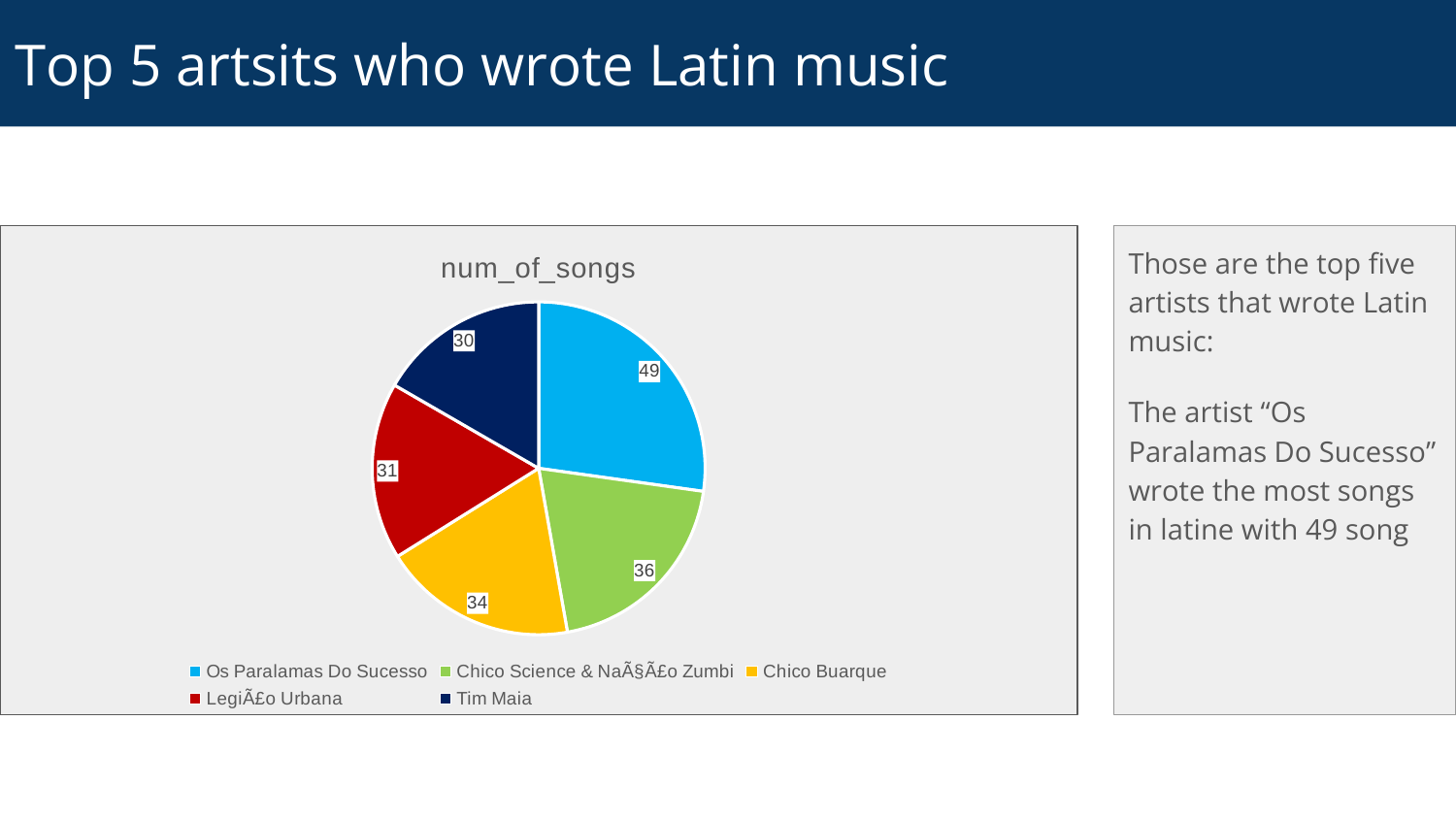

# Top 5 artsits who wrote Latin music

### Chart:

| Category | num_of_songs |
|---|---|
| Os Paralamas Do Sucesso | 49.0 |
| Chico Science & NaÃ§Ã£o Zumbi | 36.0 |
| Chico Buarque | 34.0 |
| LegiÃ£o Urbana | 31.0 |
| Tim Maia | 30.0 |
Those are the top five artists that wrote Latin music:
The artist “Os Paralamas Do Sucesso” wrote the most songs in latine with 49 song